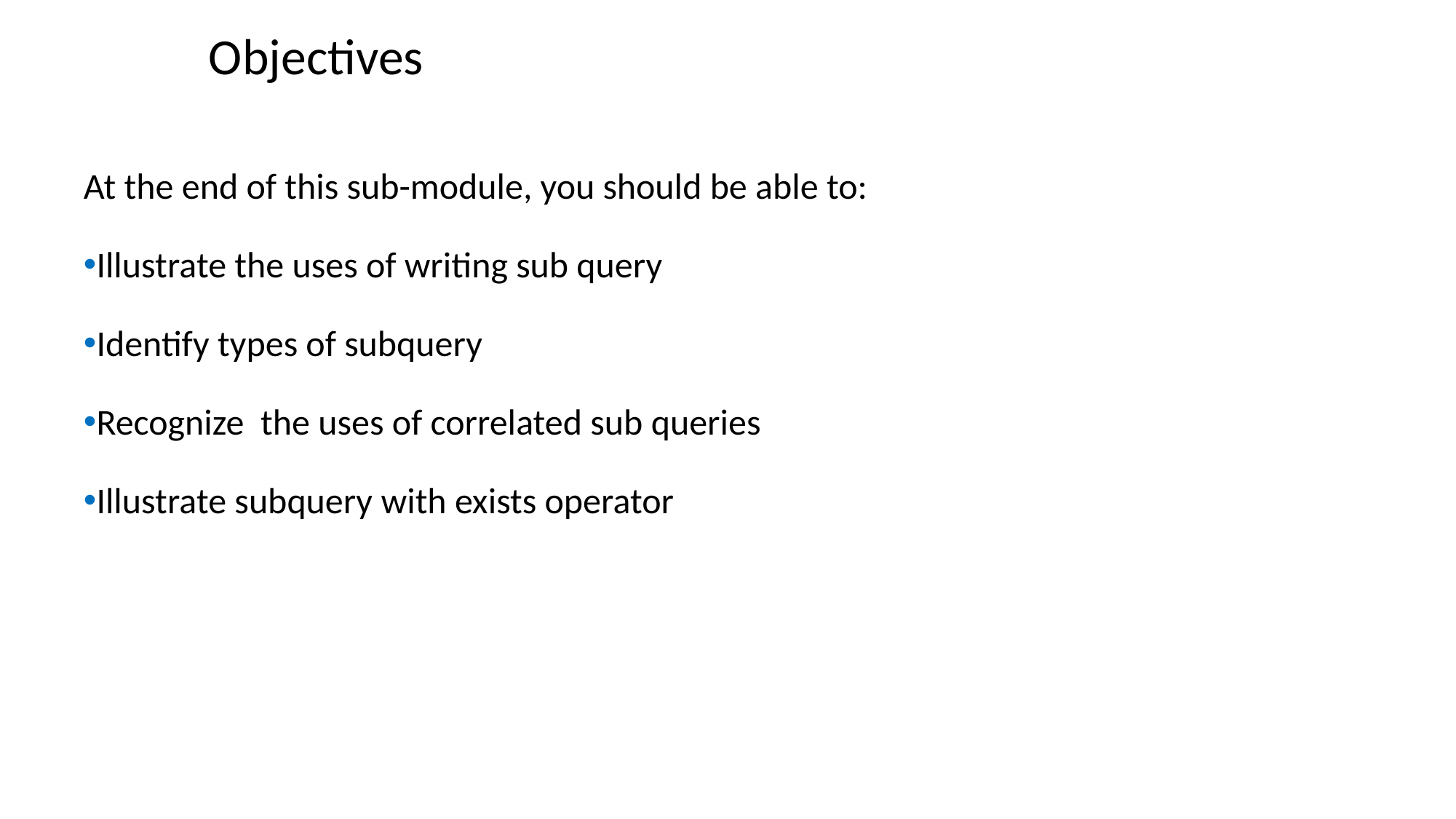

Objectives
At the end of this sub-module, you should be able to:

Illustrate the uses of writing sub query

Identify types of subquery

Recognize  the uses of correlated sub queries

Illustrate subquery with exists operator